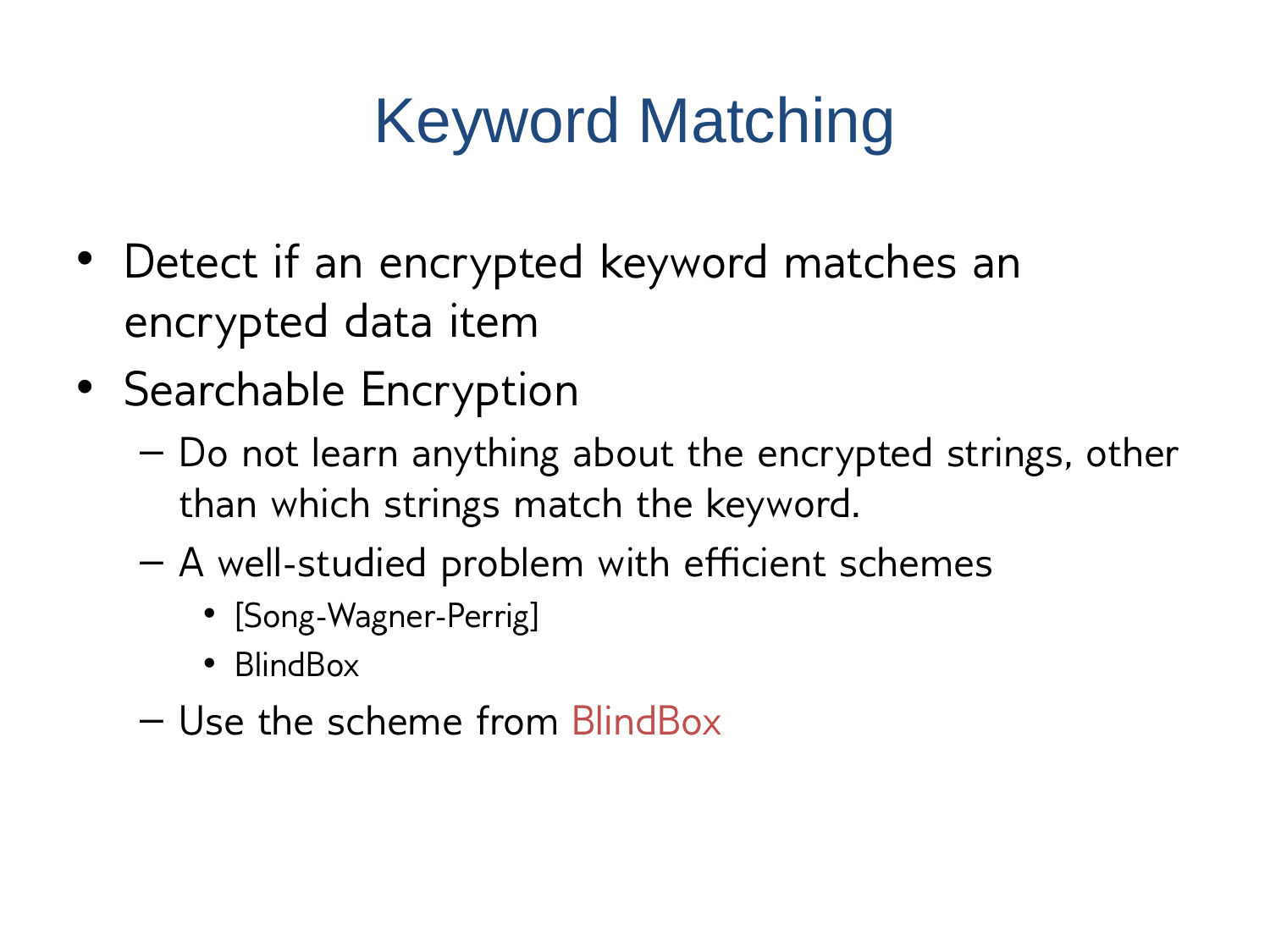

# Keyword Matching
Detect if an encrypted keyword matches an encrypted data item
Searchable Encryption
Do not learn anything about the encrypted strings, other than which strings match the keyword.
A well-studied problem with efficient schemes
[Song-Wagner-Perrig]
BlindBox
Use the scheme from BlindBox